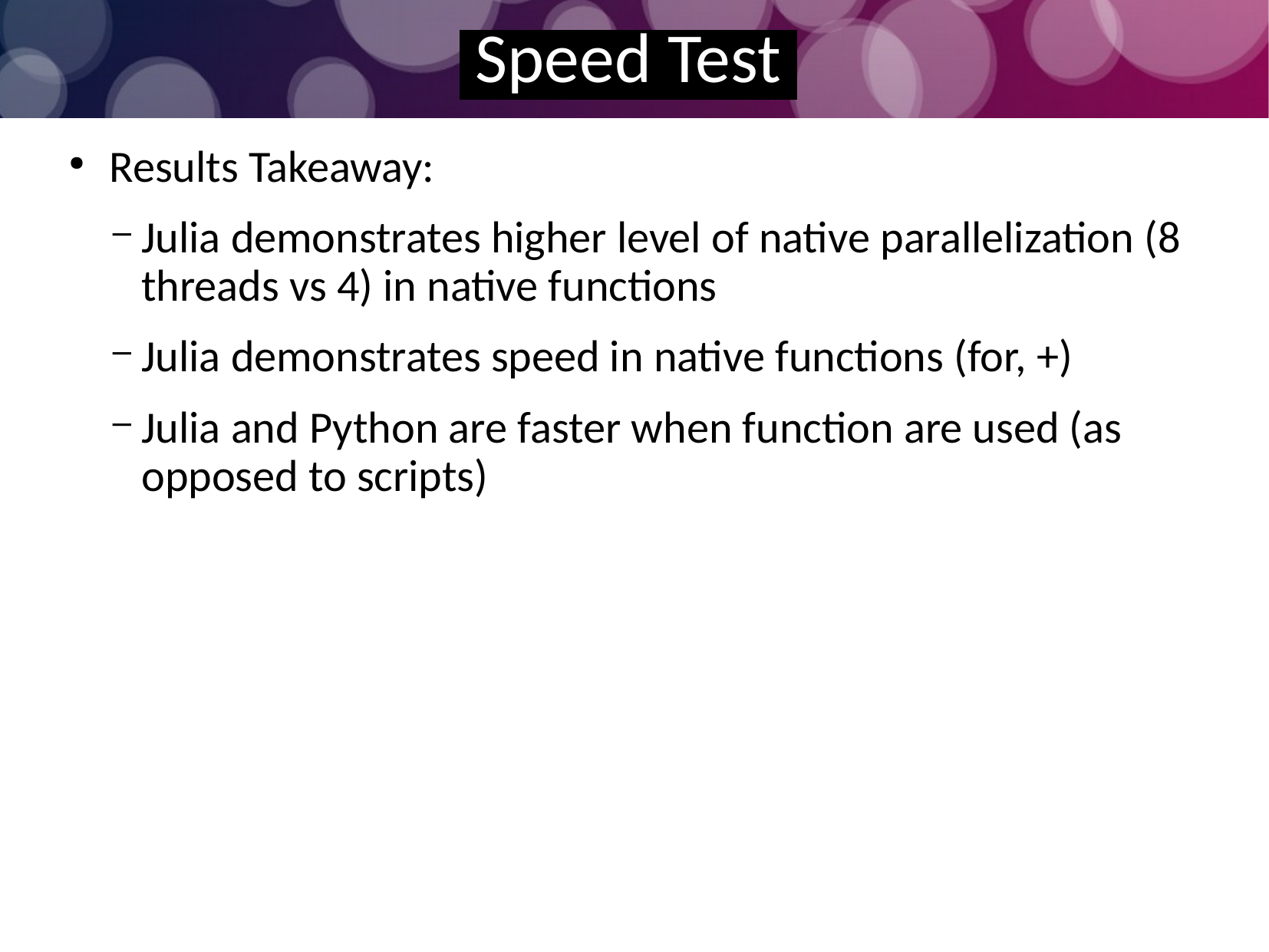

Speed Test
Results Takeaway:
Julia demonstrates higher level of native parallelization (8 threads vs 4) in native functions
Julia demonstrates speed in native functions (for, +)
Julia and Python are faster when function are used (as opposed to scripts)